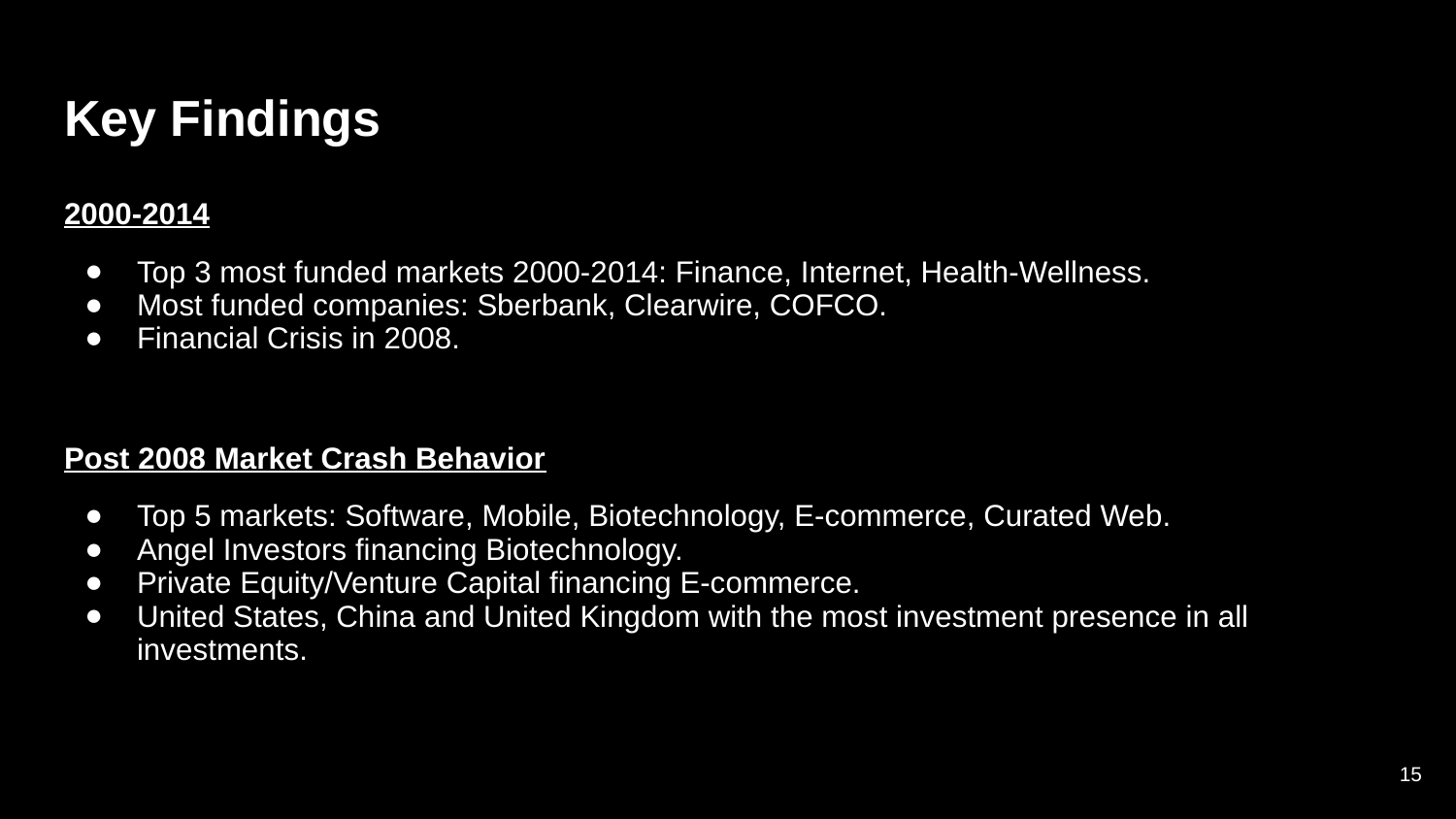

# Key Findings
2000-2014
Top 3 most funded markets 2000-2014: Finance, Internet, Health-Wellness.
Most funded companies: Sberbank, Clearwire, COFCO.
Financial Crisis in 2008.

Post 2008 Market Crash Behavior
Top 5 markets: Software, Mobile, Biotechnology, E-commerce, Curated Web.
Angel Investors financing Biotechnology.
Private Equity/Venture Capital financing E-commerce.
United States, China and United Kingdom with the most investment presence in all investments.
15